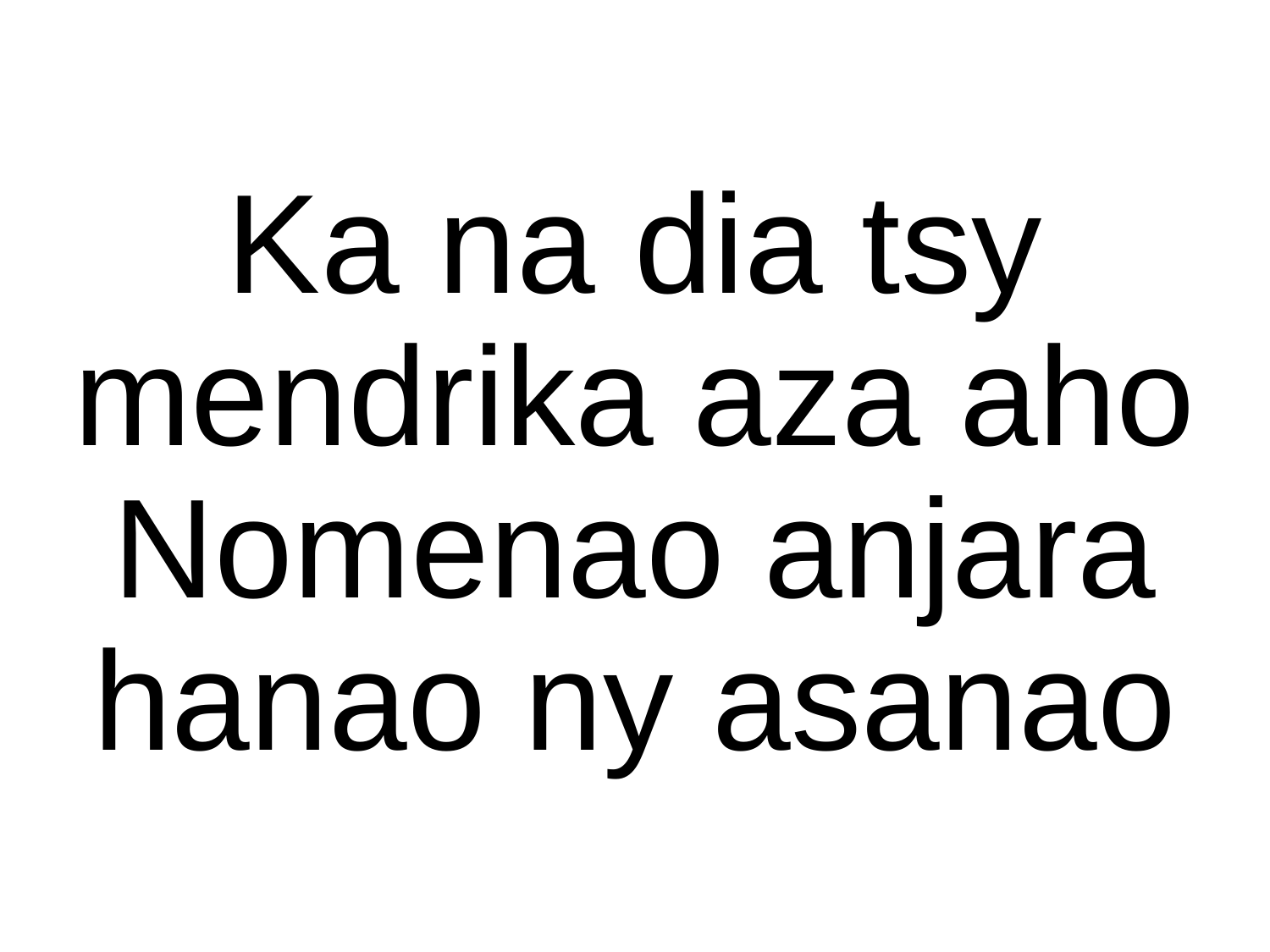

Ka na dia tsy mendrika aza aho
Nomenao anjara hanao ny asanao